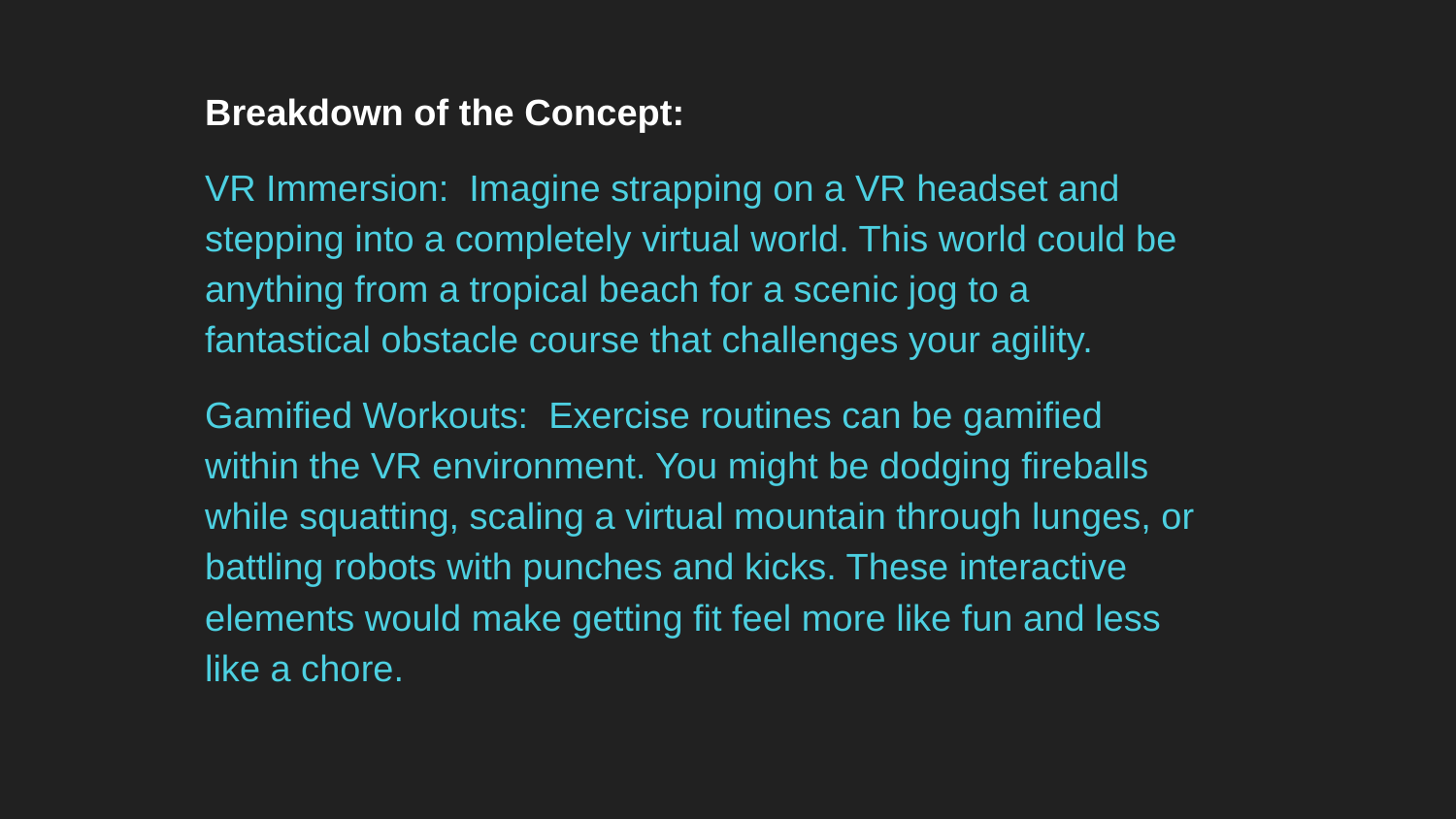

# Breakdown of the Concept:
VR Immersion:  Imagine strapping on a VR headset and stepping into a completely virtual world. This world could be anything from a tropical beach for a scenic jog to a fantastical obstacle course that challenges your agility.
Gamified Workouts:  Exercise routines can be gamified within the VR environment. You might be dodging fireballs while squatting, scaling a virtual mountain through lunges, or battling robots with punches and kicks. These interactive elements would make getting fit feel more like fun and less like a chore.